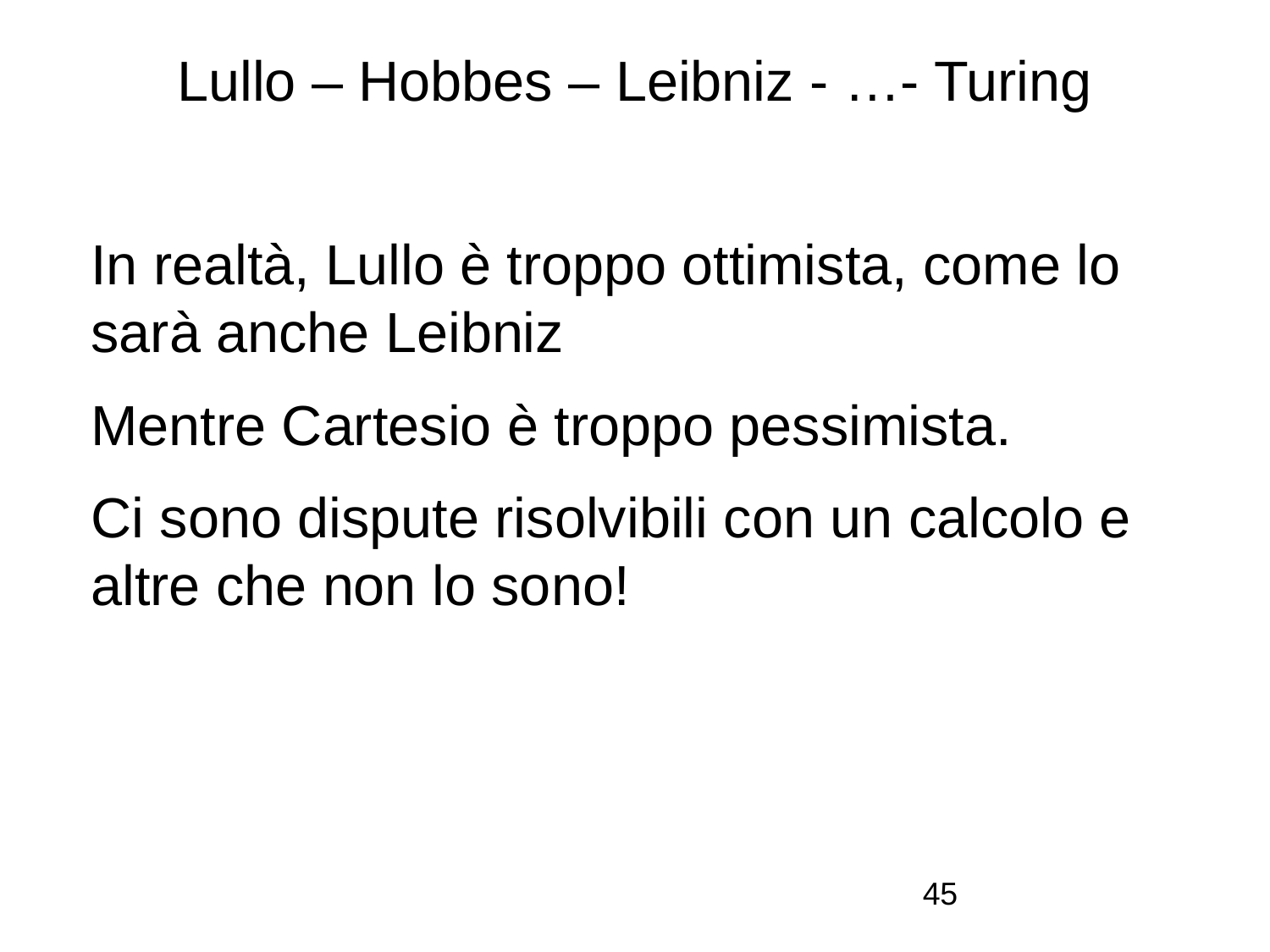

# Lullo – Hobbes – Leibniz - …- Turing
In realtà, Lullo è troppo ottimista, come lo sarà anche Leibniz
Mentre Cartesio è troppo pessimista.
Ci sono dispute risolvibili con un calcolo e altre che non lo sono!
45